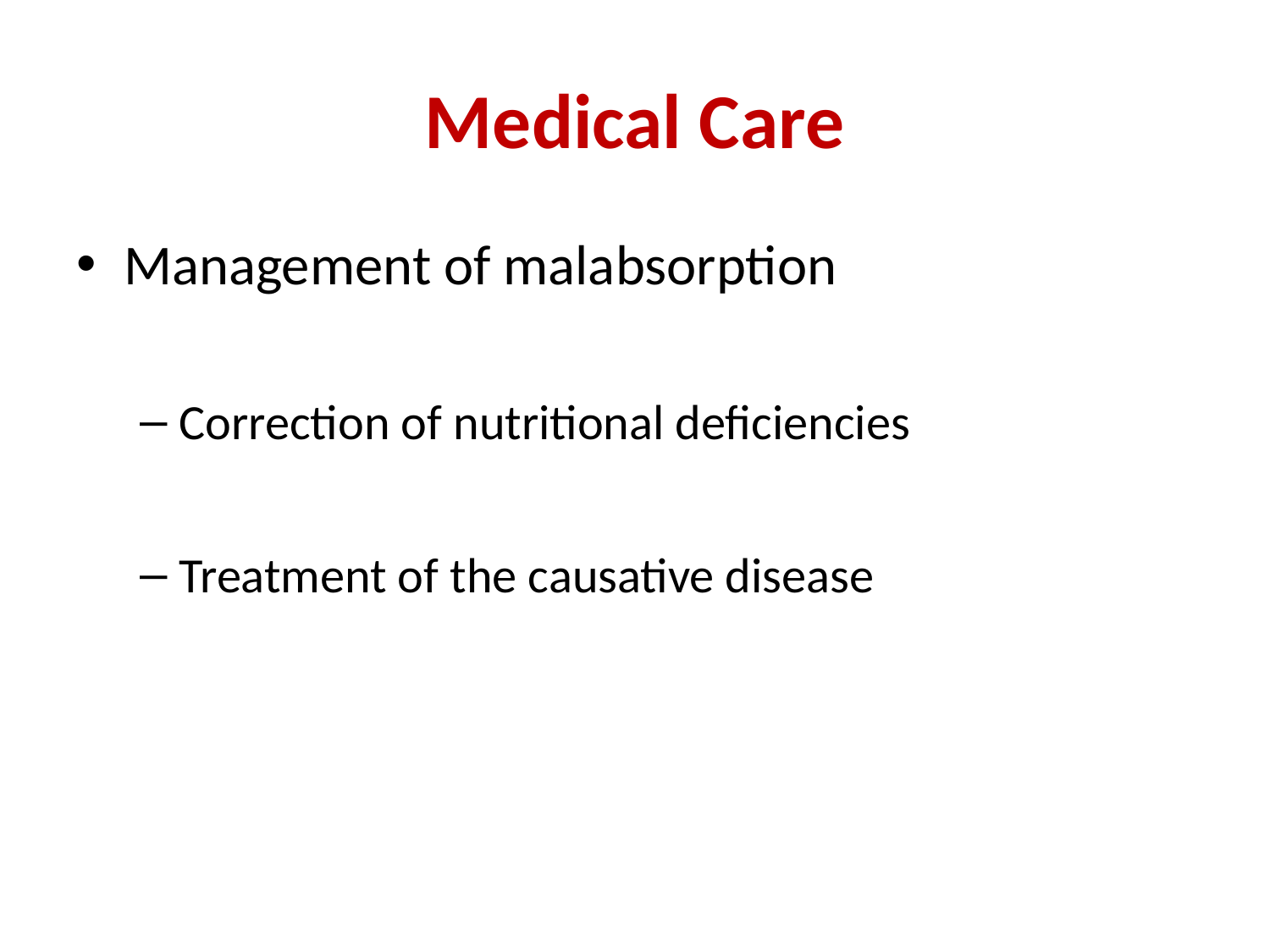

# Medical Care
Management of malabsorption

Correction of nutritional deficiencies

Treatment of the causative disease